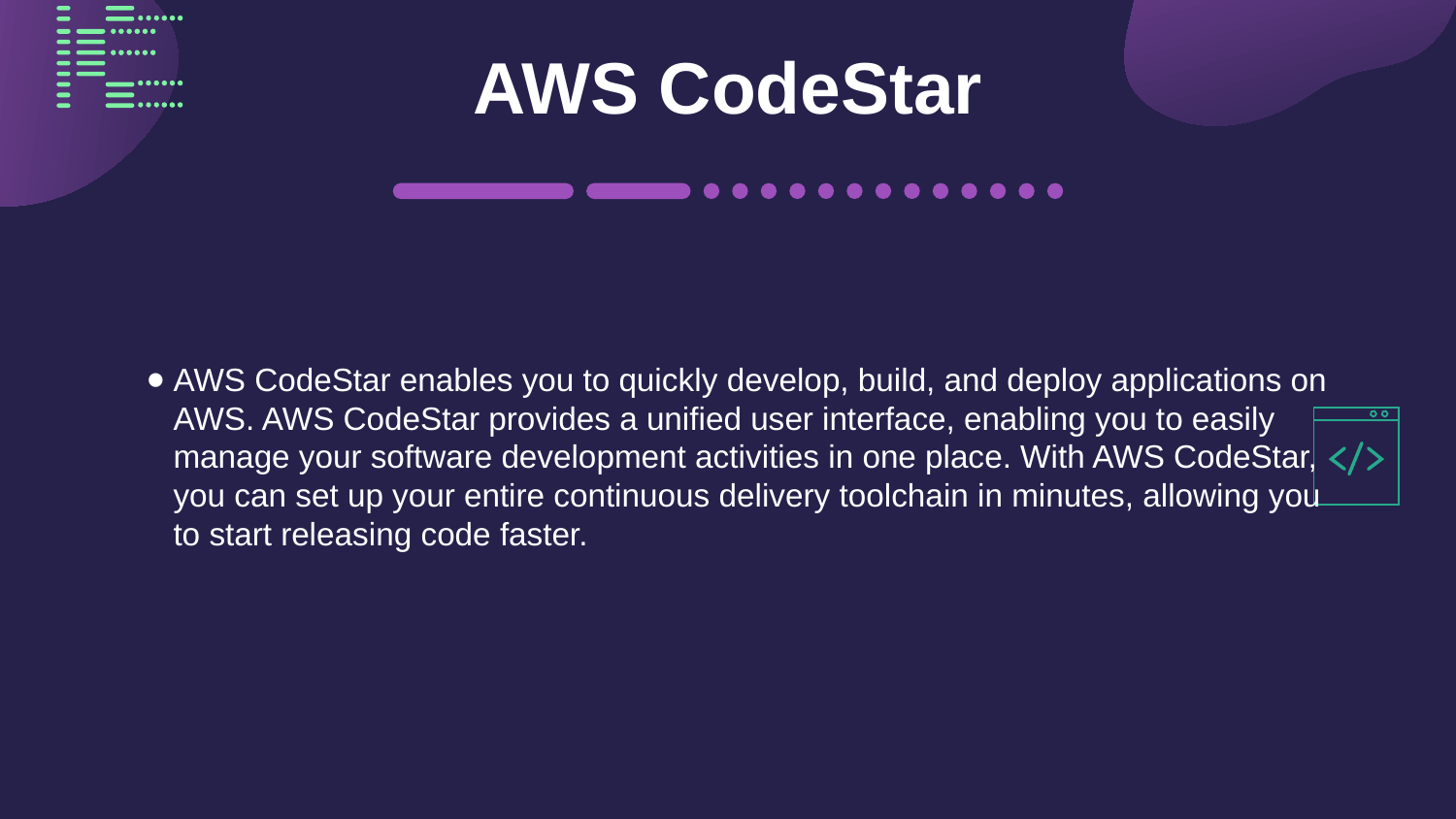

# AWS CodeStar

AWS CodeStar enables you to quickly develop, build, and deploy applications on AWS. AWS CodeStar provides a unified user interface, enabling you to easily manage your software development activities in one place. With AWS CodeStar, you can set up your entire continuous delivery toolchain in minutes, allowing you to start releasing code faster.